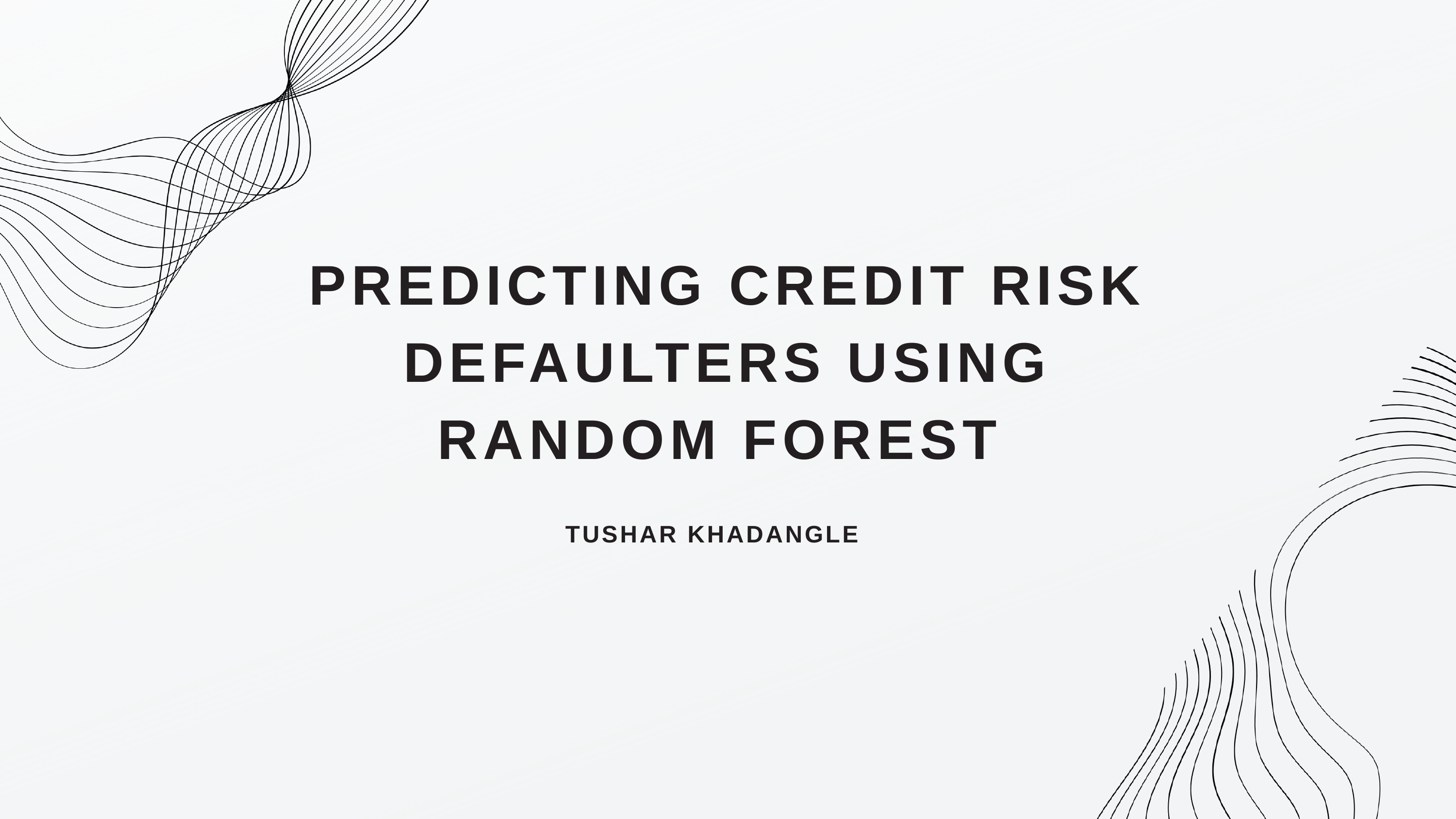

PREDICTING CREDIT RISK DEFAULTERS USING RANDOM FOREST

TUSHAR KHADANGLE